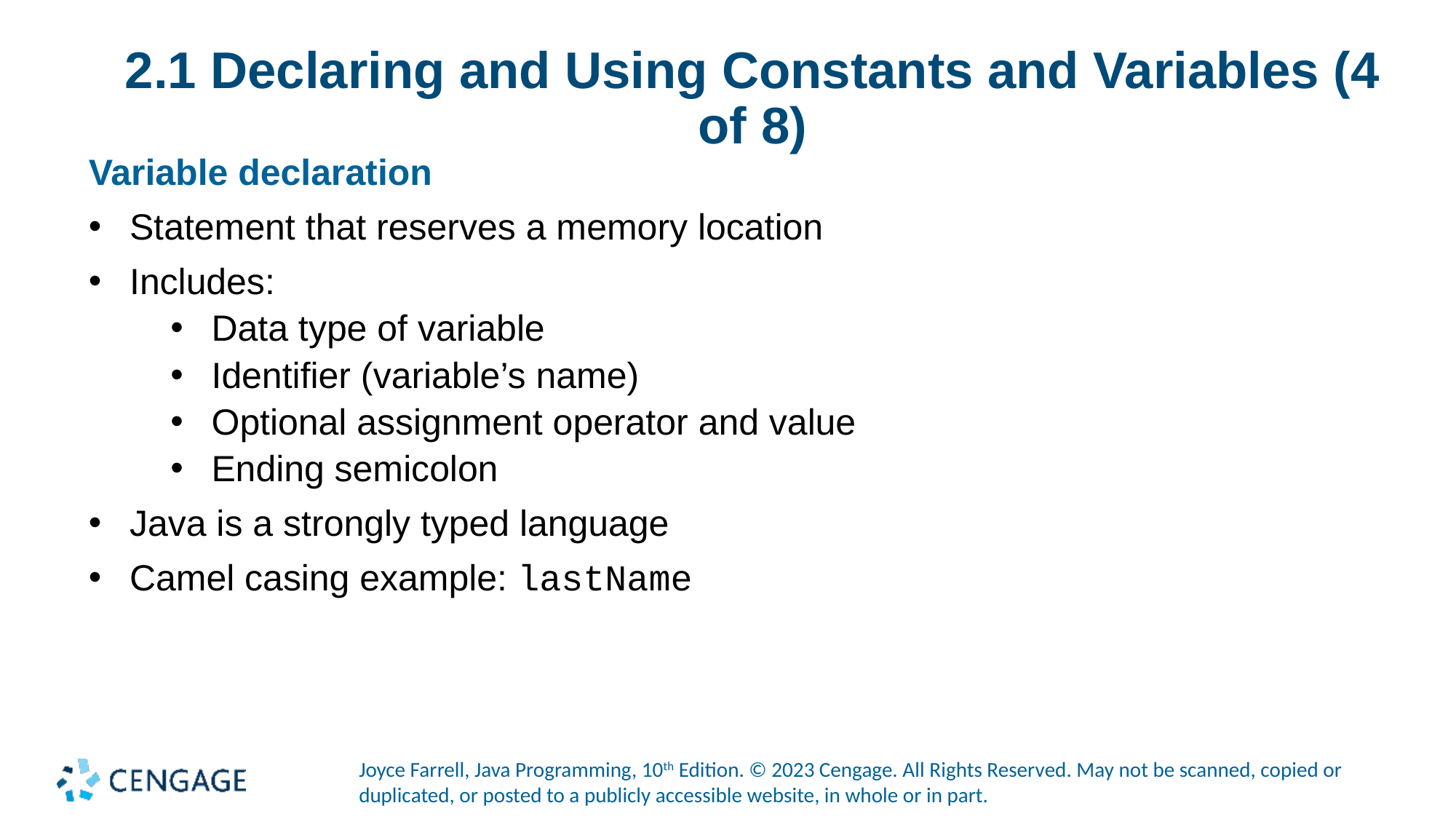

# 2.1 Declaring and Using Constants and Variables (4 of 8)
Variable declaration
Statement that reserves a memory location
Includes:
Data type of variable
Identifier (variable’s name)
Optional assignment operator and value
Ending semicolon
Java is a strongly typed language
Camel casing example: lastName